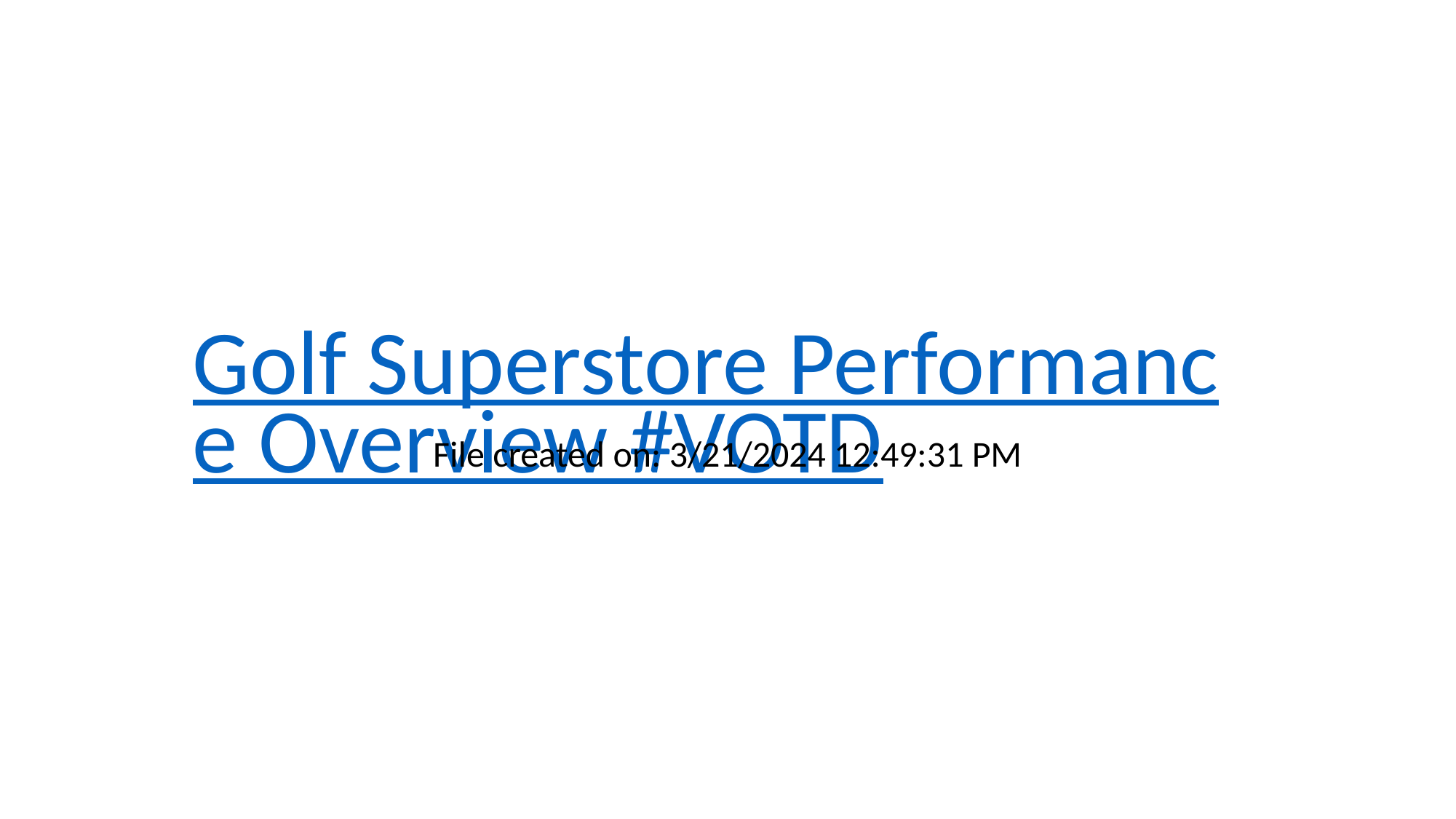

# Golf Superstore Performance Overview #VOTD
File created on: 3/21/2024 12:49:31 PM